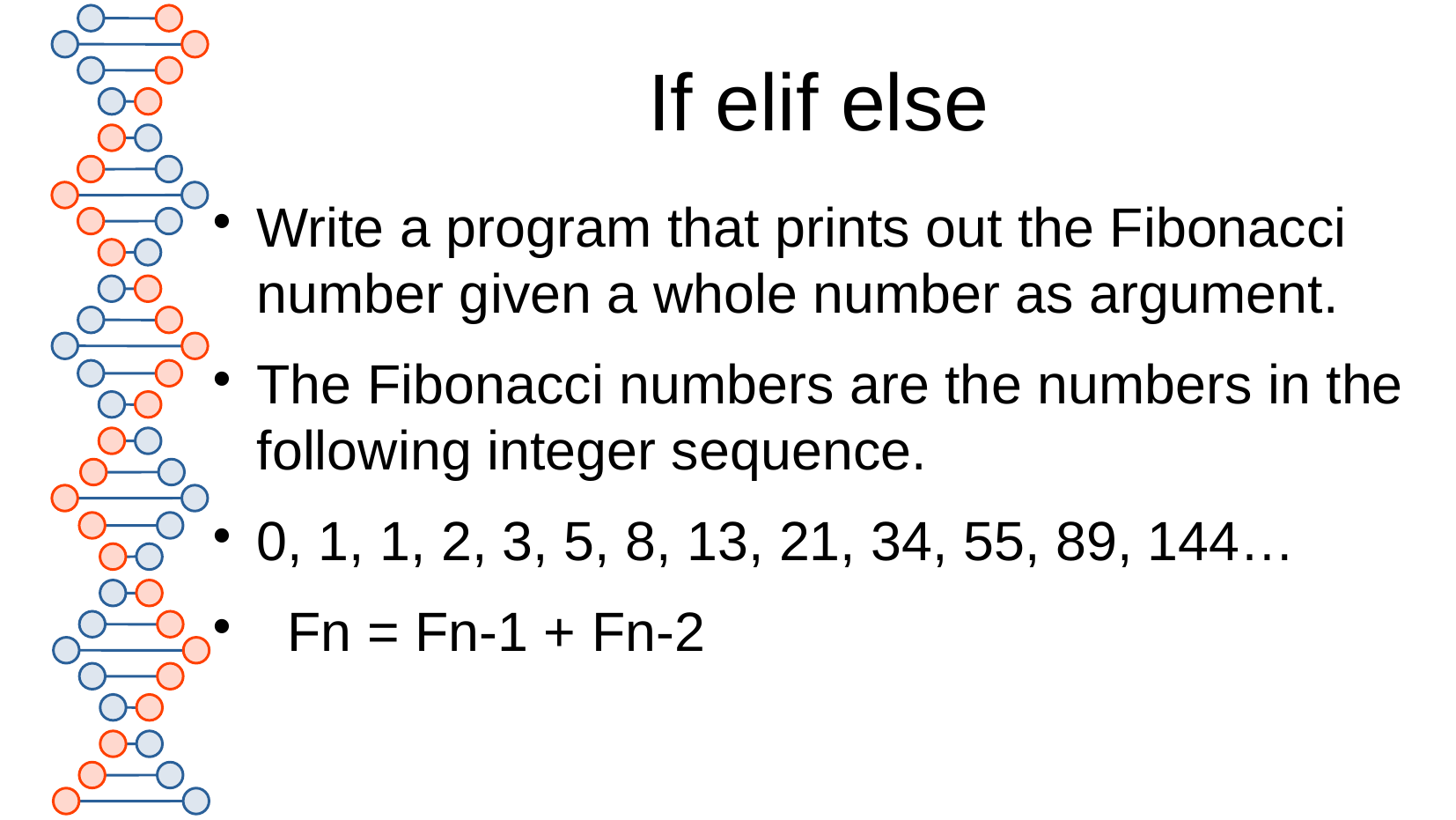

If elif else
Write a program that prints out the Fibonacci number given a whole number as argument.
The Fibonacci numbers are the numbers in the following integer sequence.
0, 1, 1, 2, 3, 5, 8, 13, 21, 34, 55, 89, 144…
  Fn = Fn-1 + Fn-2